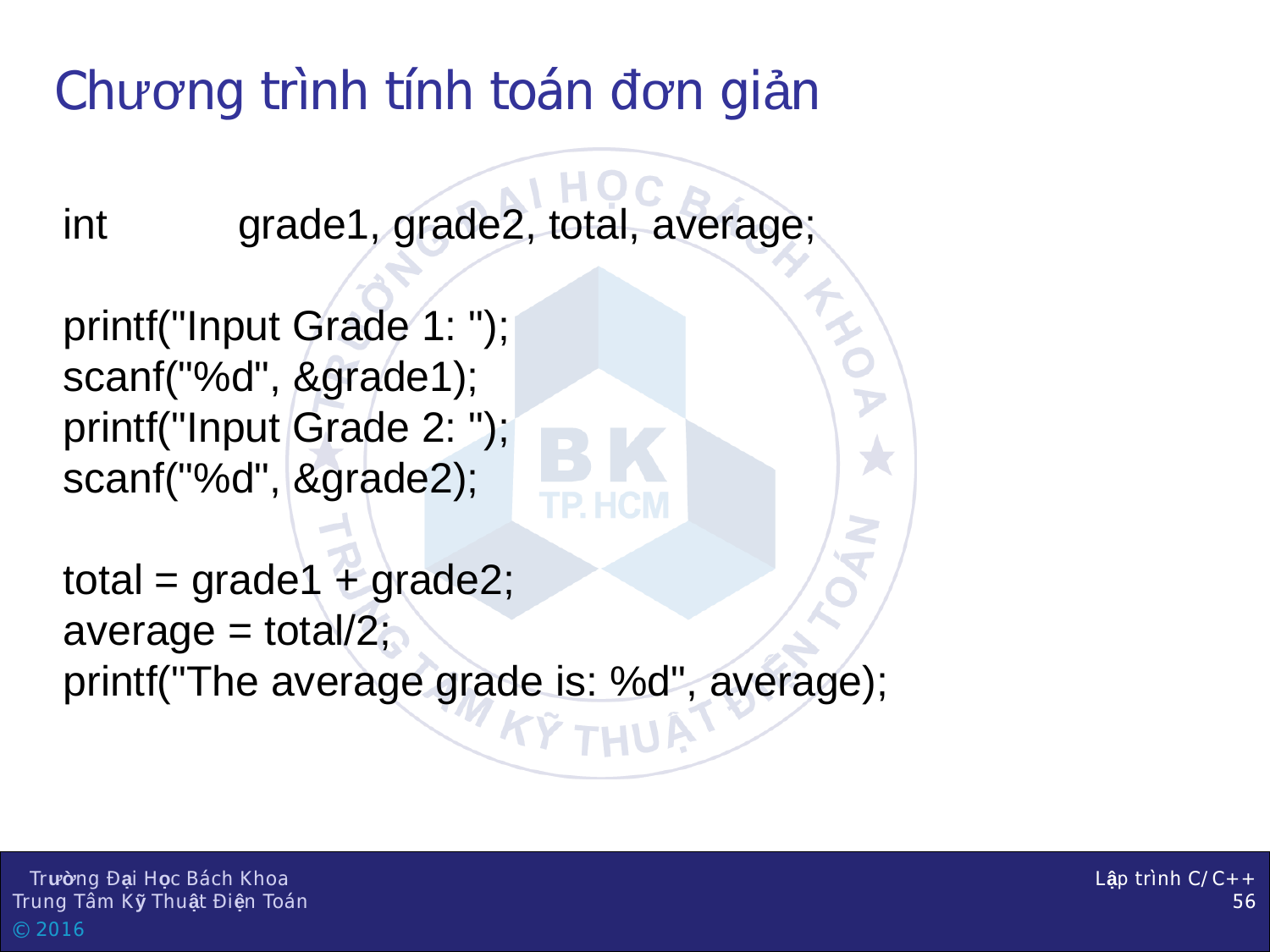

# Chương trình tính toán đơn giản
int		grade1, grade2, total, average;

printf("Input Grade 1: ");
scanf("%d", &grade1);
printf("Input Grade 2: ");
scanf("%d", &grade2);

total = grade1 + grade2;
average = total/2;
printf("The average grade is: %d", average);